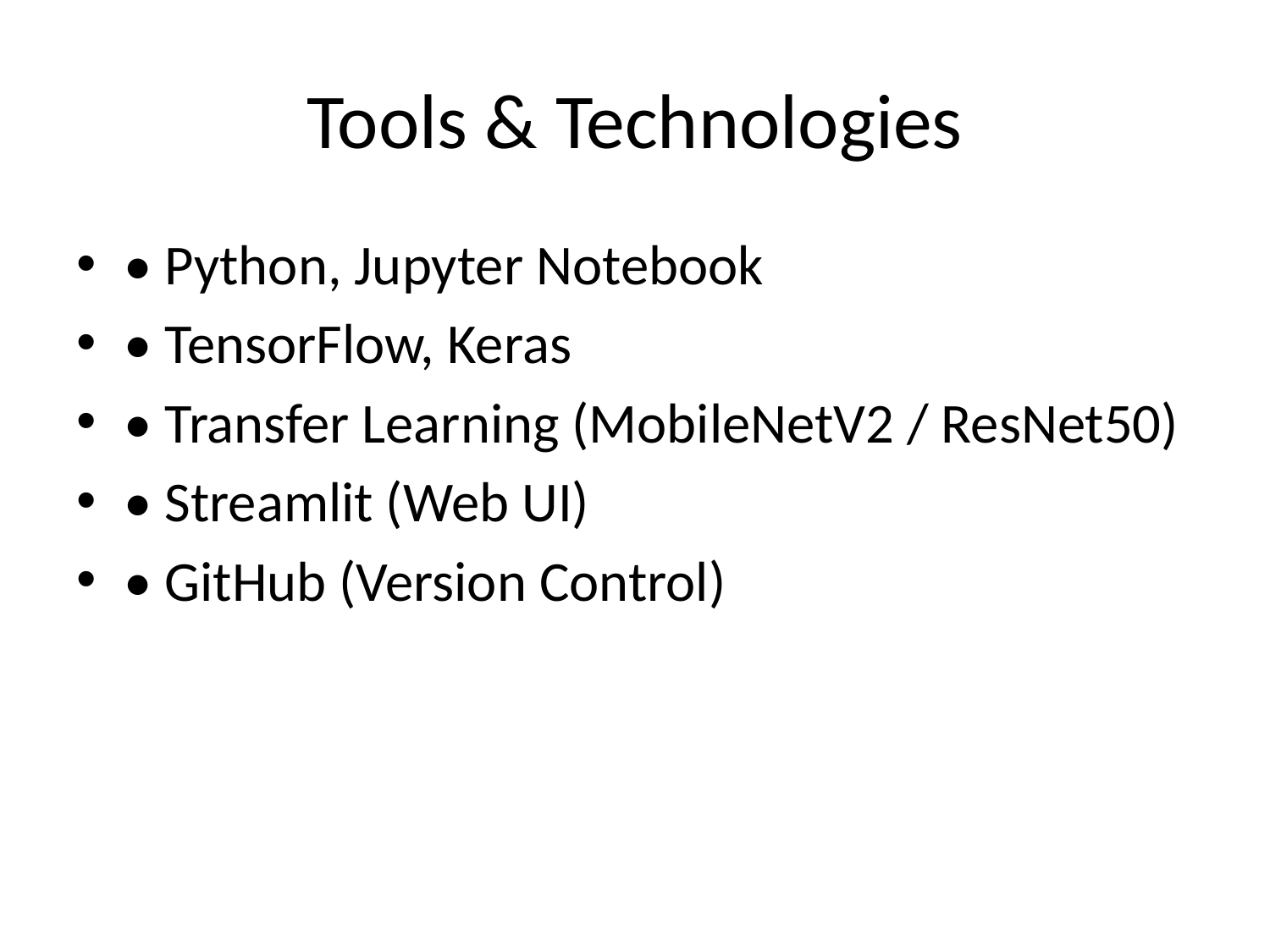

# Tools & Technologies
• Python, Jupyter Notebook
• TensorFlow, Keras
• Transfer Learning (MobileNetV2 / ResNet50)
• Streamlit (Web UI)
• GitHub (Version Control)